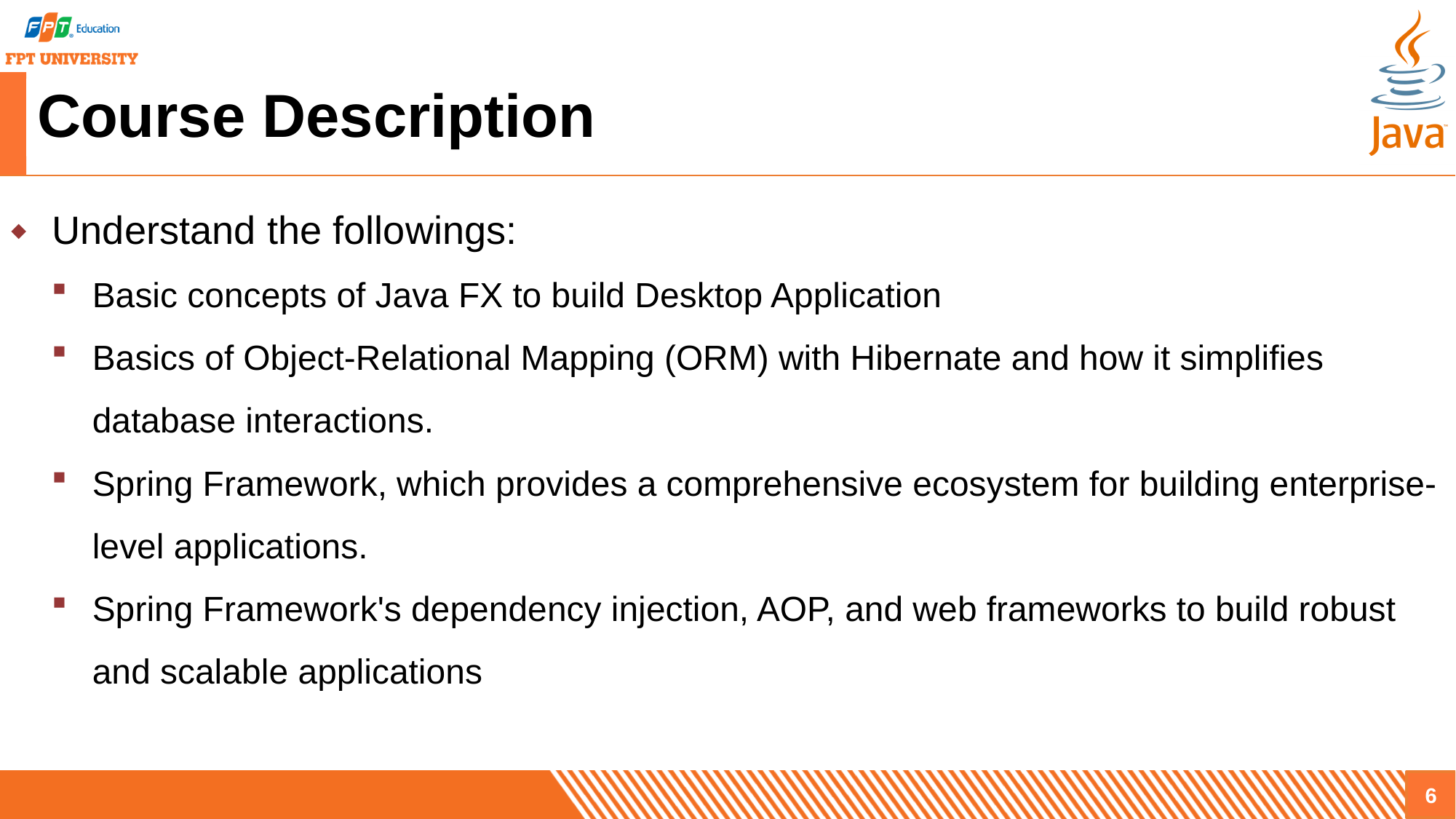

# Course Description
Understand the followings:
Basic concepts of Java FX to build Desktop Application
Basics of Object-Relational Mapping (ORM) with Hibernate and how it simplifies database interactions.
Spring Framework, which provides a comprehensive ecosystem for building enterprise-level applications.
Spring Framework's dependency injection, AOP, and web frameworks to build robust and scalable applications
6